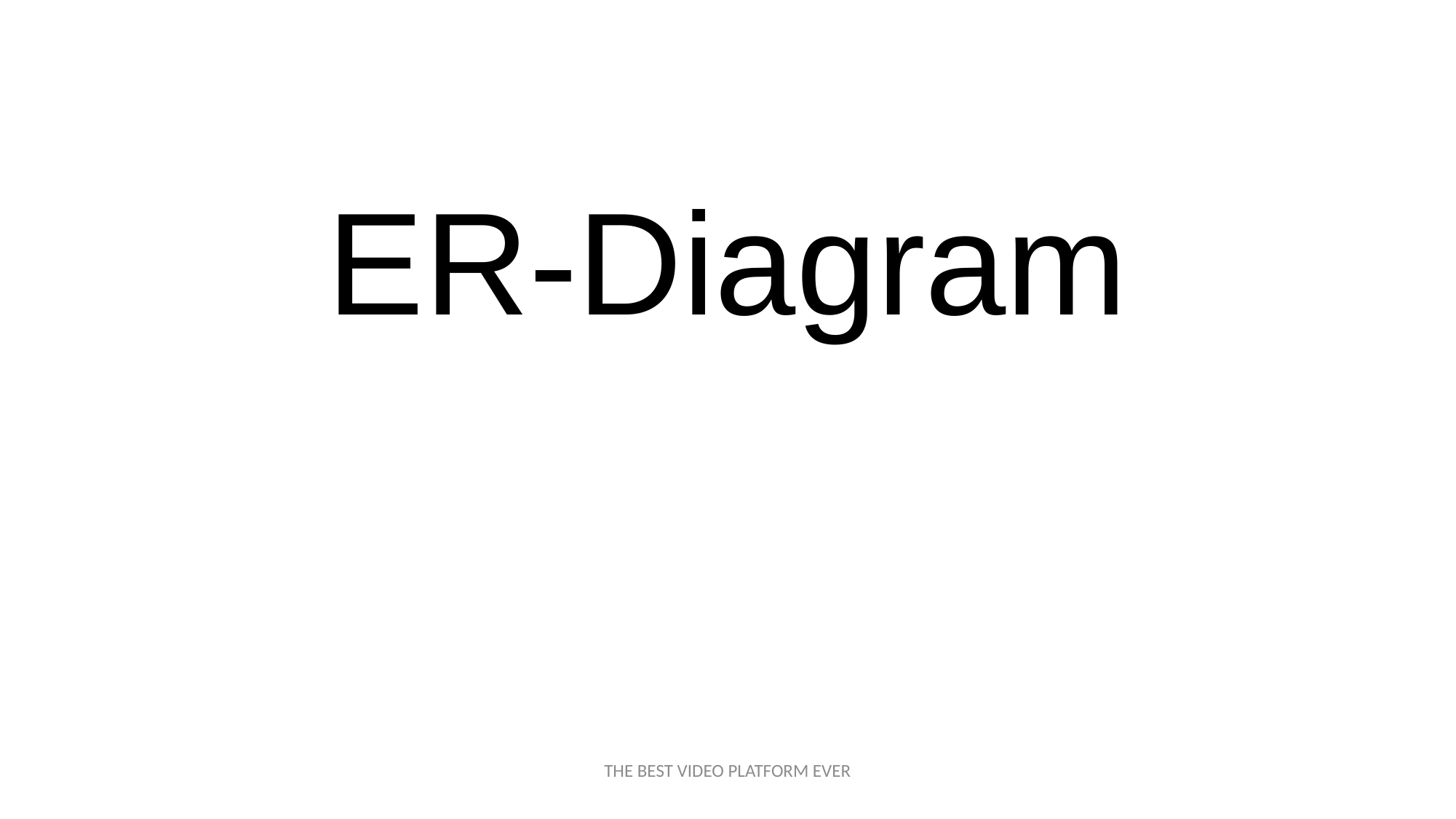

# ER-Diagram
THE BEST VIDEO PLATFORM EVER